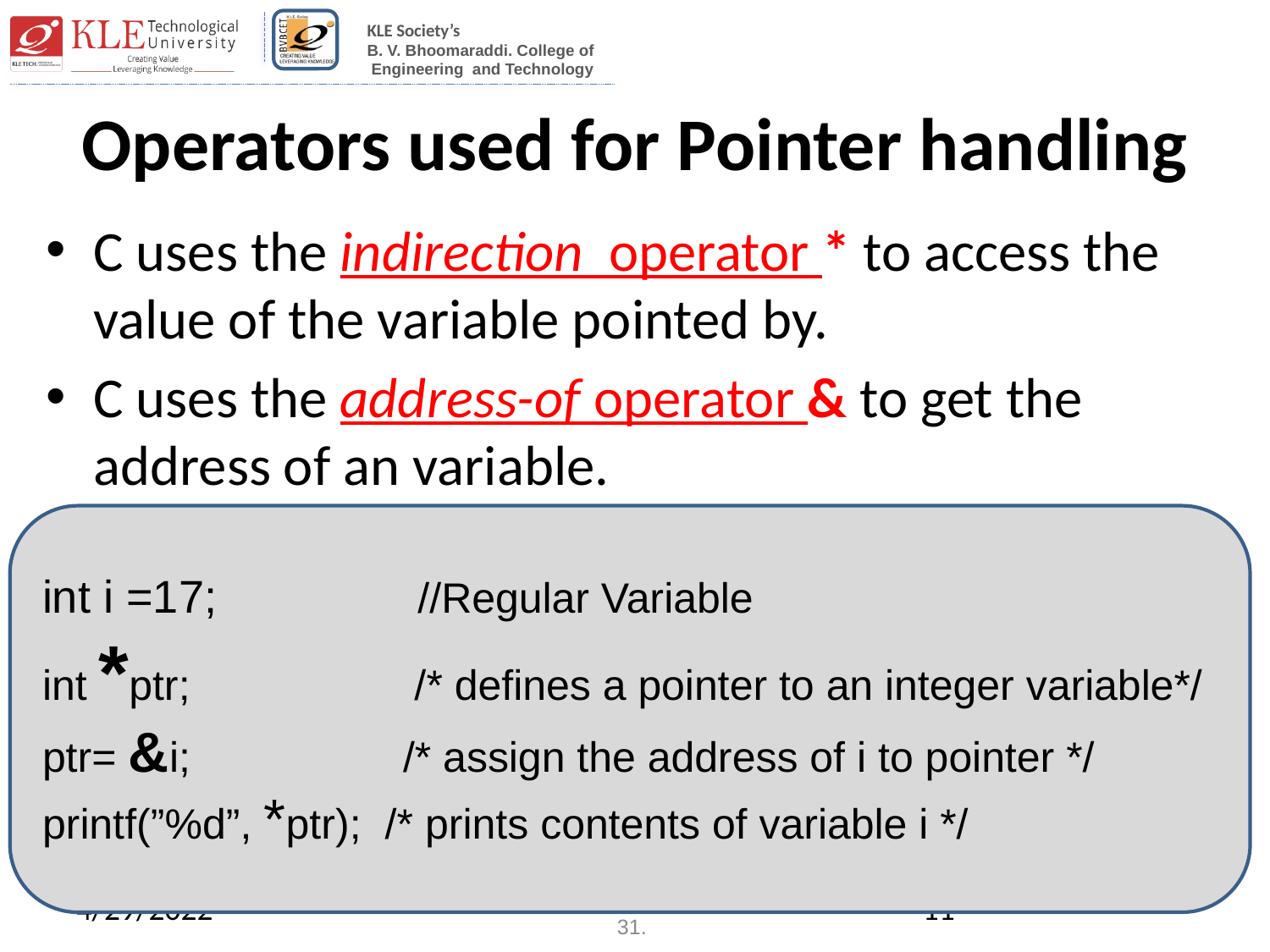

# Operators used for Pointer handling
C uses the indirection  operator * to access the value of the variable pointed by.
C uses the address-of operator & to get the address of an variable.
int i =17;                 //Regular Variable
int *ptr;                   /* defines a pointer to an integer variable*/
ptr= &i;                  /* assign the address of i to pointer */
printf(”%d”, *ptr);  /* prints contents of variable i */
4/29/2022
K. L. E. Technological University, Hubli-31.

11